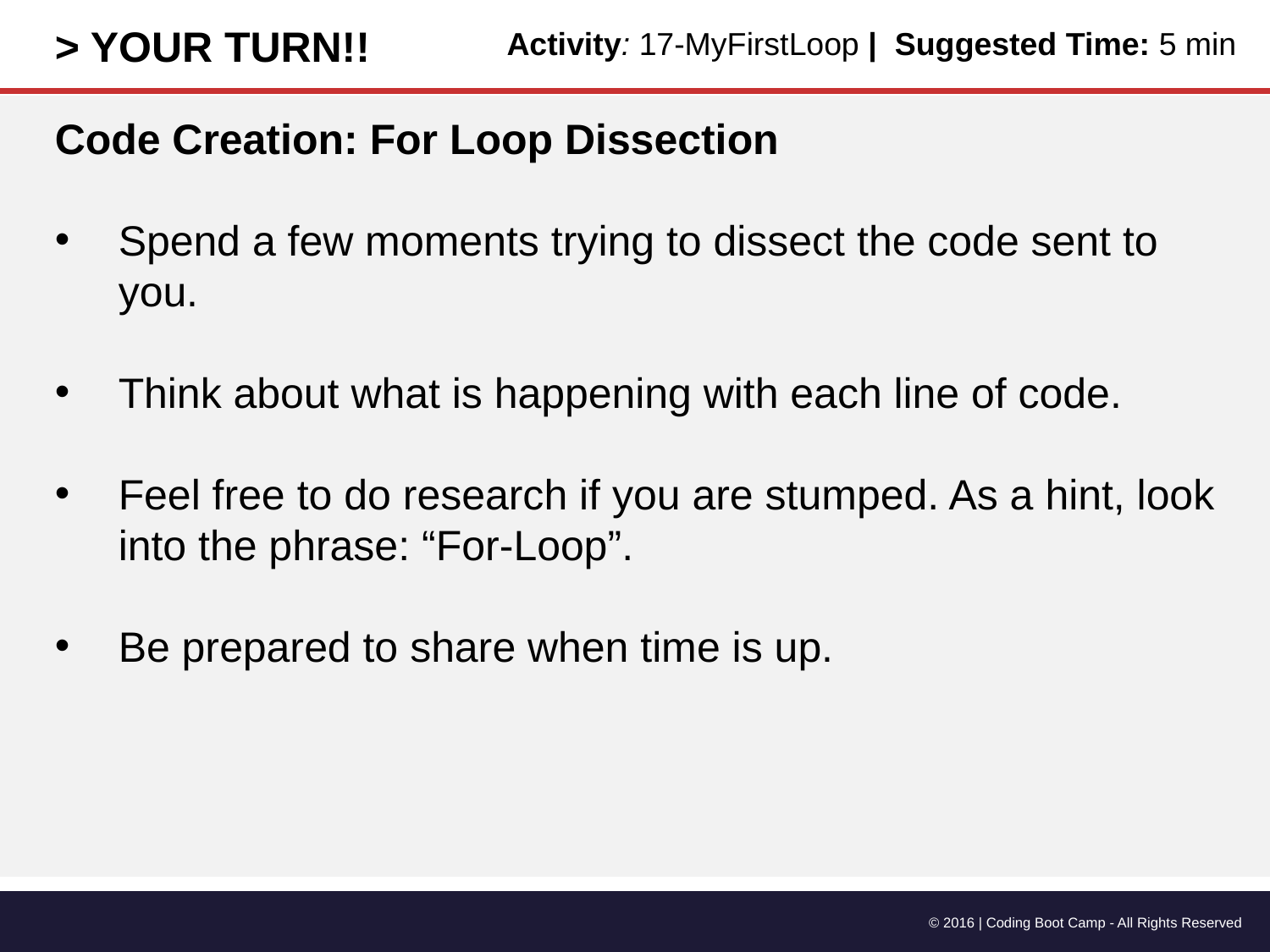

> YOUR TURN!!
Activity: 17-MyFirstLoop |  Suggested Time: 5 min

Code Creation: For Loop Dissection

Spend a few moments trying to dissect the code sent to you.

Think about what is happening with each line of code.

Feel free to do research if you are stumped. As a hint, look into the phrase: “For-Loop”.

Be prepared to share when time is up.